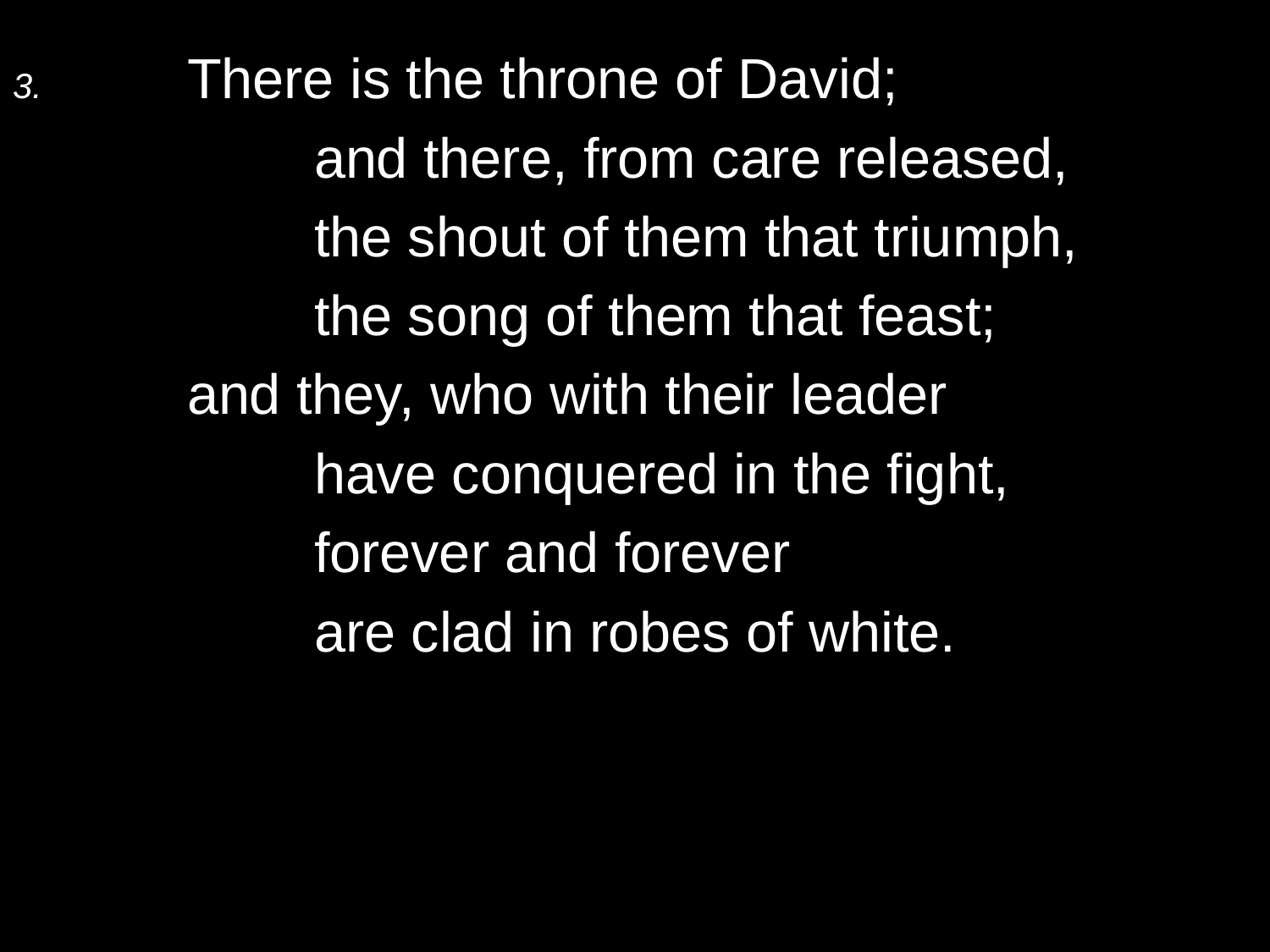

3.	There is the throne of David;
		and there, from care released,
		the shout of them that triumph,
		the song of them that feast;
	and they, who with their leader
		have conquered in the fight,
		forever and forever
		are clad in robes of white.